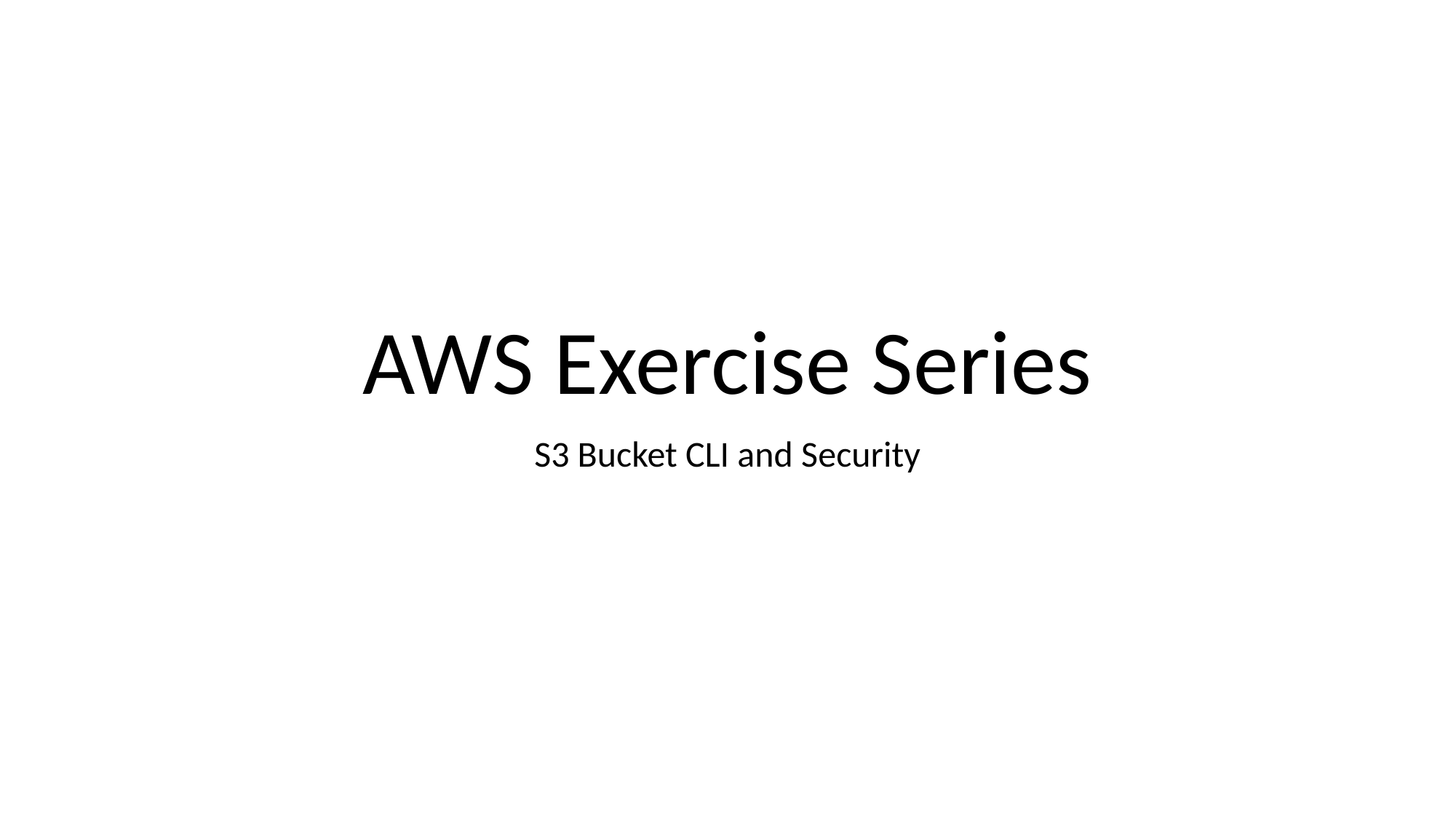

# AWS Exercise Series
S3 Bucket CLI and Security